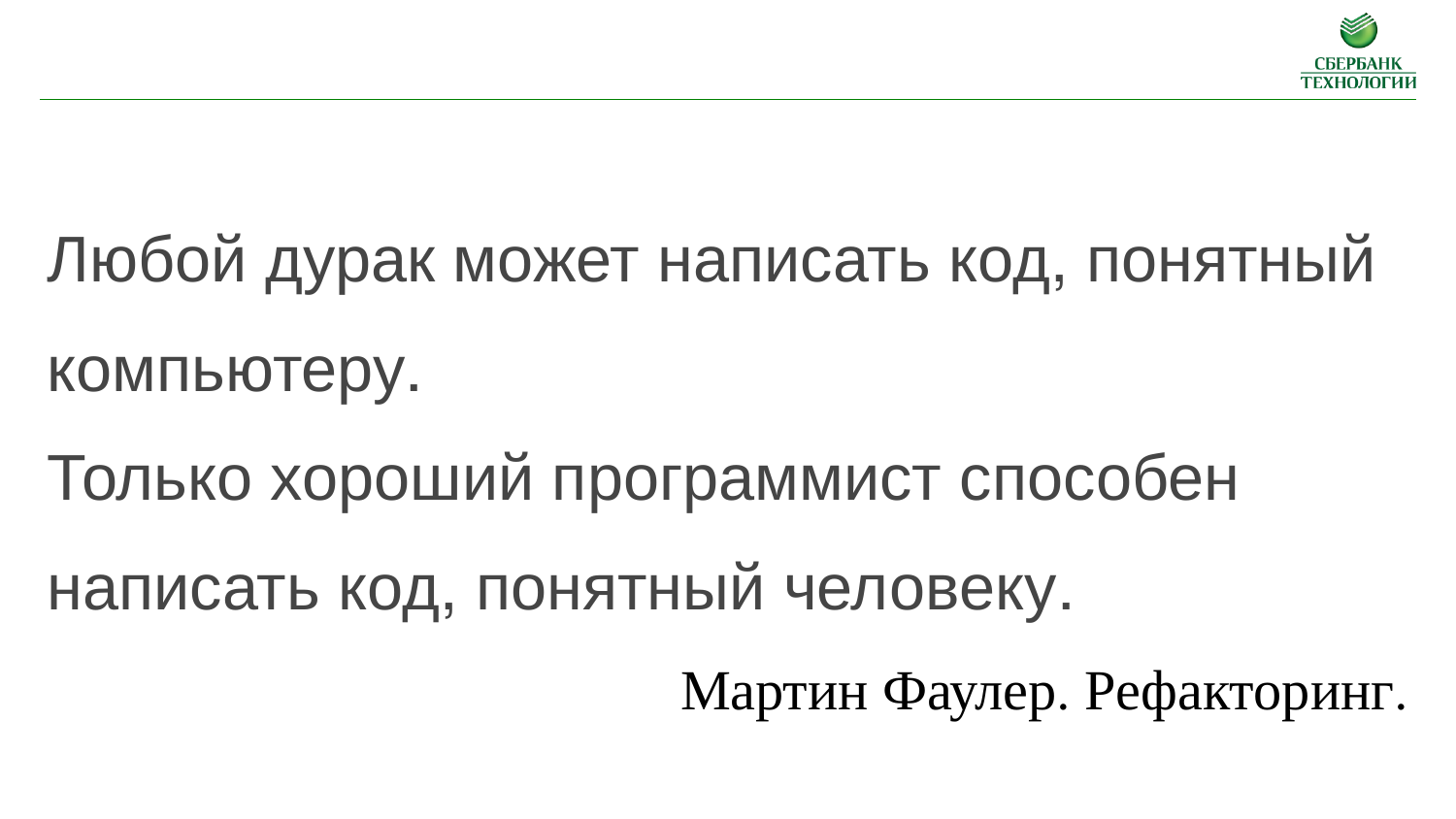

Любой дурак может написать код, понятный компьютеру.
Только хороший программист способен написать код, понятный человеку.
Мартин Фаулер. Рефакторинг.